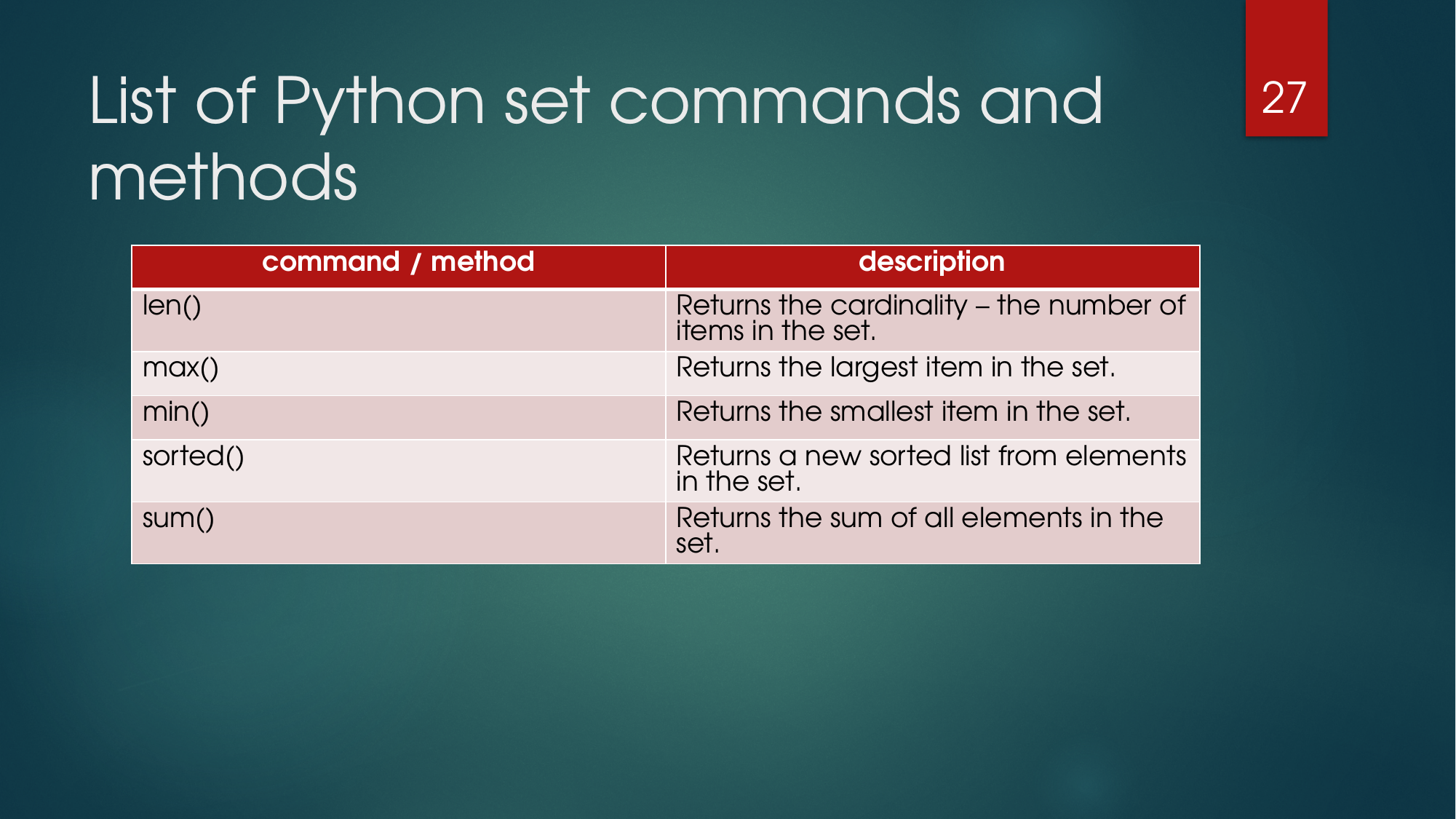

27
# List of Python set commands and methods
| command / method | description |
| --- | --- |
| len() | Returns the cardinality – the number of items in the set. |
| max() | Returns the largest item in the set. |
| min() | Returns the smallest item in the set. |
| sorted() | Returns a new sorted list from elements in the set. |
| sum() | Returns the sum of all elements in the set. |